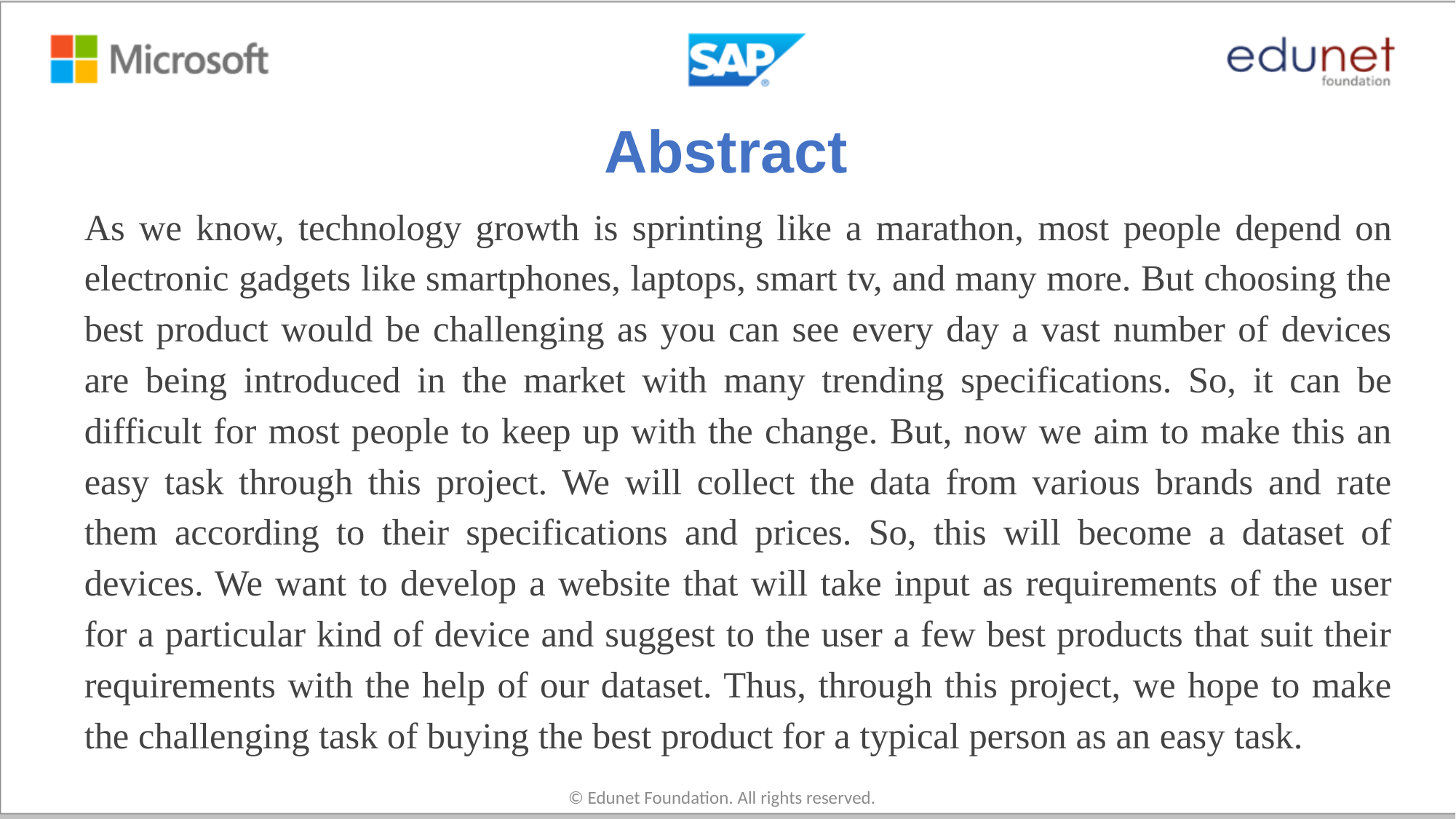

# Abstract
As we know, technology growth is sprinting like a marathon, most people depend on electronic gadgets like smartphones, laptops, smart tv, and many more. But choosing the best product would be challenging as you can see every day a vast number of devices are being introduced in the market with many trending specifications. So, it can be difficult for most people to keep up with the change. But, now we aim to make this an easy task through this project. We will collect the data from various brands and rate them according to their specifications and prices. So, this will become a dataset of devices. We want to develop a website that will take input as requirements of the user for a particular kind of device and suggest to the user a few best products that suit their requirements with the help of our dataset. Thus, through this project, we hope to make the challenging task of buying the best product for a typical person as an easy task.

© Edunet Foundation. All rights reserved.